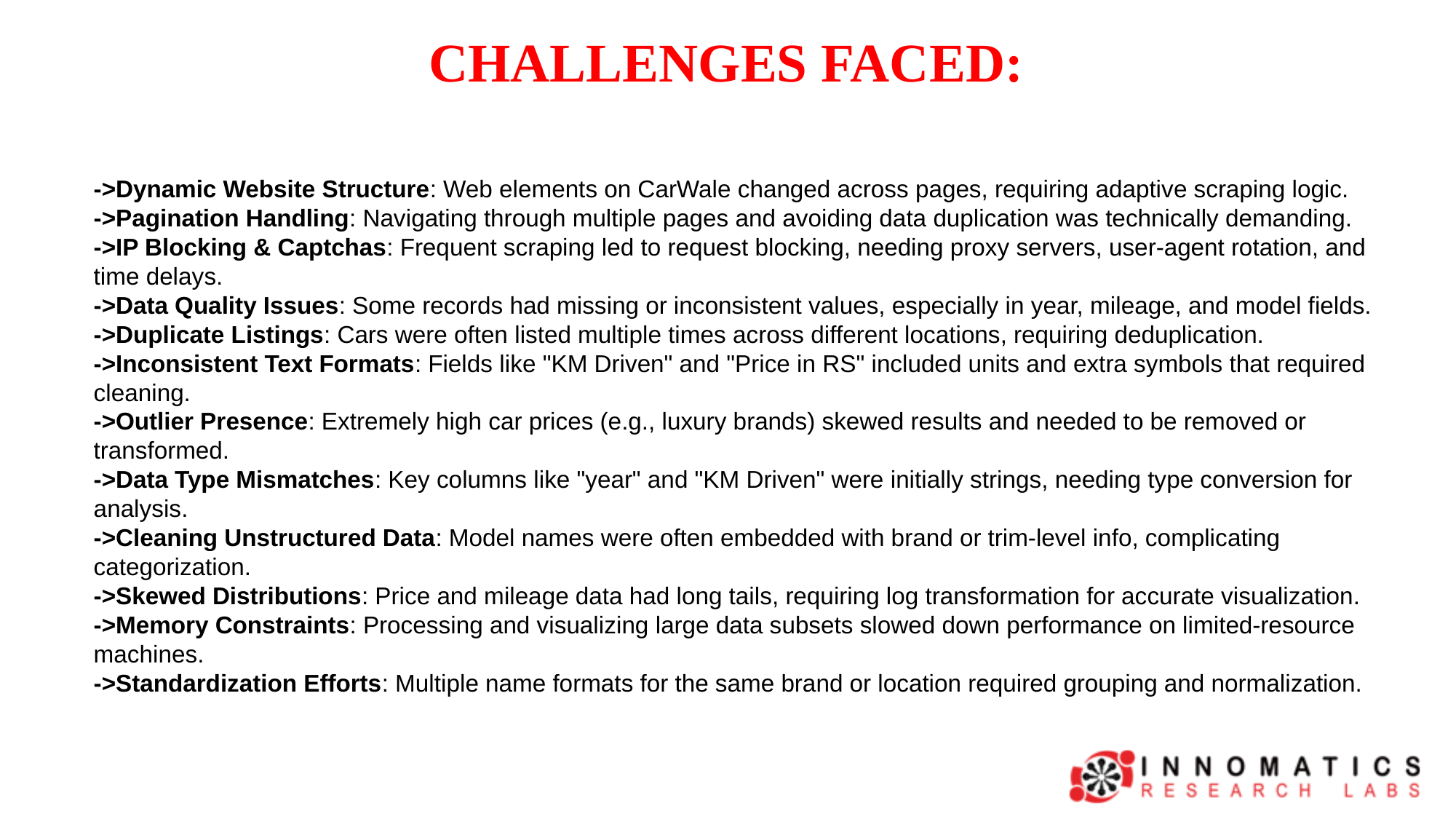

CHALLENGES FACED:
->Dynamic Website Structure: Web elements on CarWale changed across pages, requiring adaptive scraping logic.
->Pagination Handling: Navigating through multiple pages and avoiding data duplication was technically demanding.
->IP Blocking & Captchas: Frequent scraping led to request blocking, needing proxy servers, user-agent rotation, and time delays.
->Data Quality Issues: Some records had missing or inconsistent values, especially in year, mileage, and model fields.
->Duplicate Listings: Cars were often listed multiple times across different locations, requiring deduplication.
->Inconsistent Text Formats: Fields like "KM Driven" and "Price in RS" included units and extra symbols that required cleaning.
->Outlier Presence: Extremely high car prices (e.g., luxury brands) skewed results and needed to be removed or transformed.
->Data Type Mismatches: Key columns like "year" and "KM Driven" were initially strings, needing type conversion for analysis.
->Cleaning Unstructured Data: Model names were often embedded with brand or trim-level info, complicating categorization.
->Skewed Distributions: Price and mileage data had long tails, requiring log transformation for accurate visualization.
->Memory Constraints: Processing and visualizing large data subsets slowed down performance on limited-resource machines.
->Standardization Efforts: Multiple name formats for the same brand or location required grouping and normalization.